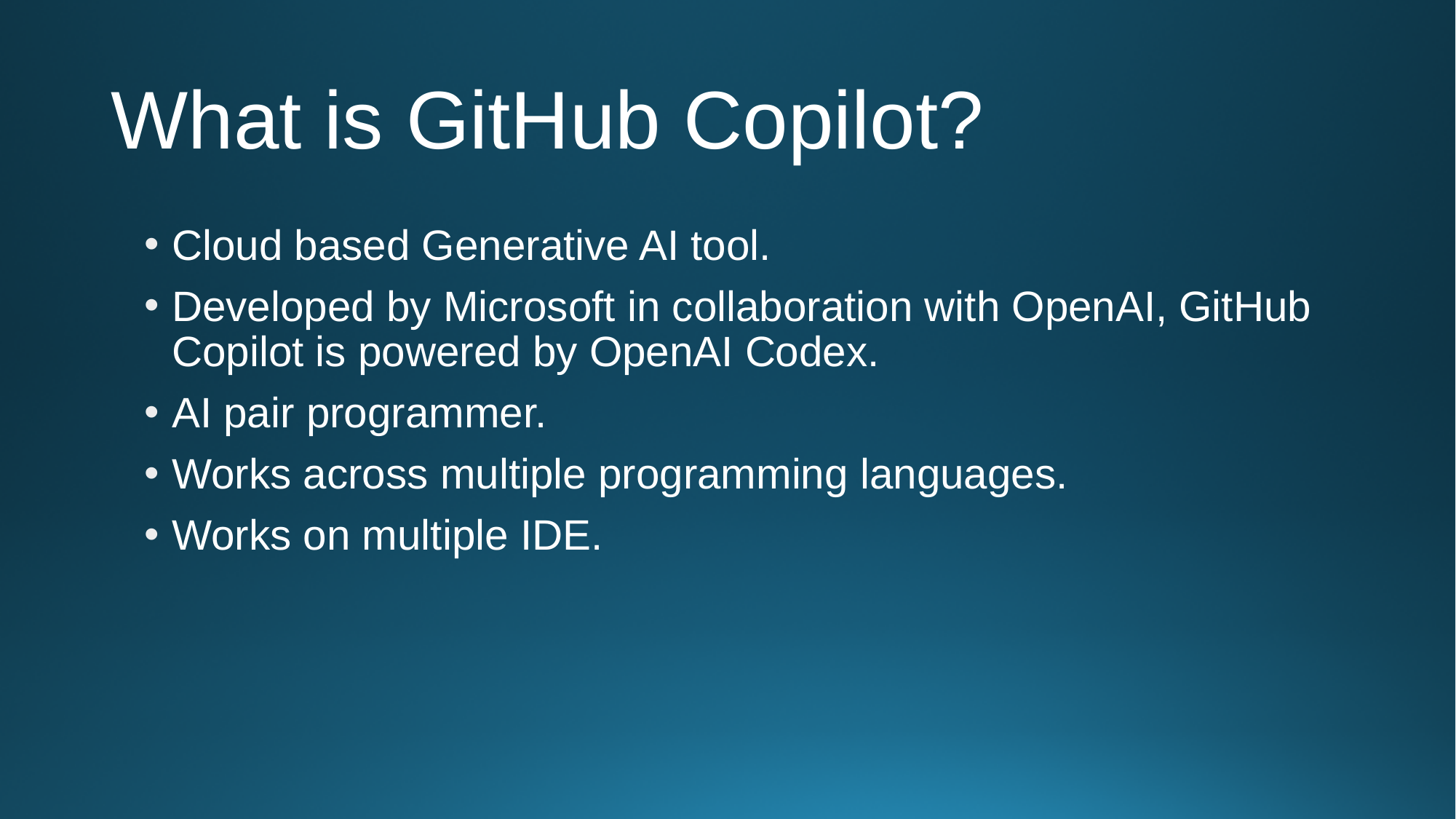

# What is GitHub Copilot?
Cloud based Generative AI tool.
Developed by Microsoft in collaboration with OpenAI, GitHub Copilot is powered by OpenAI Codex.
AI pair programmer.
Works across multiple programming languages.
Works on multiple IDE.